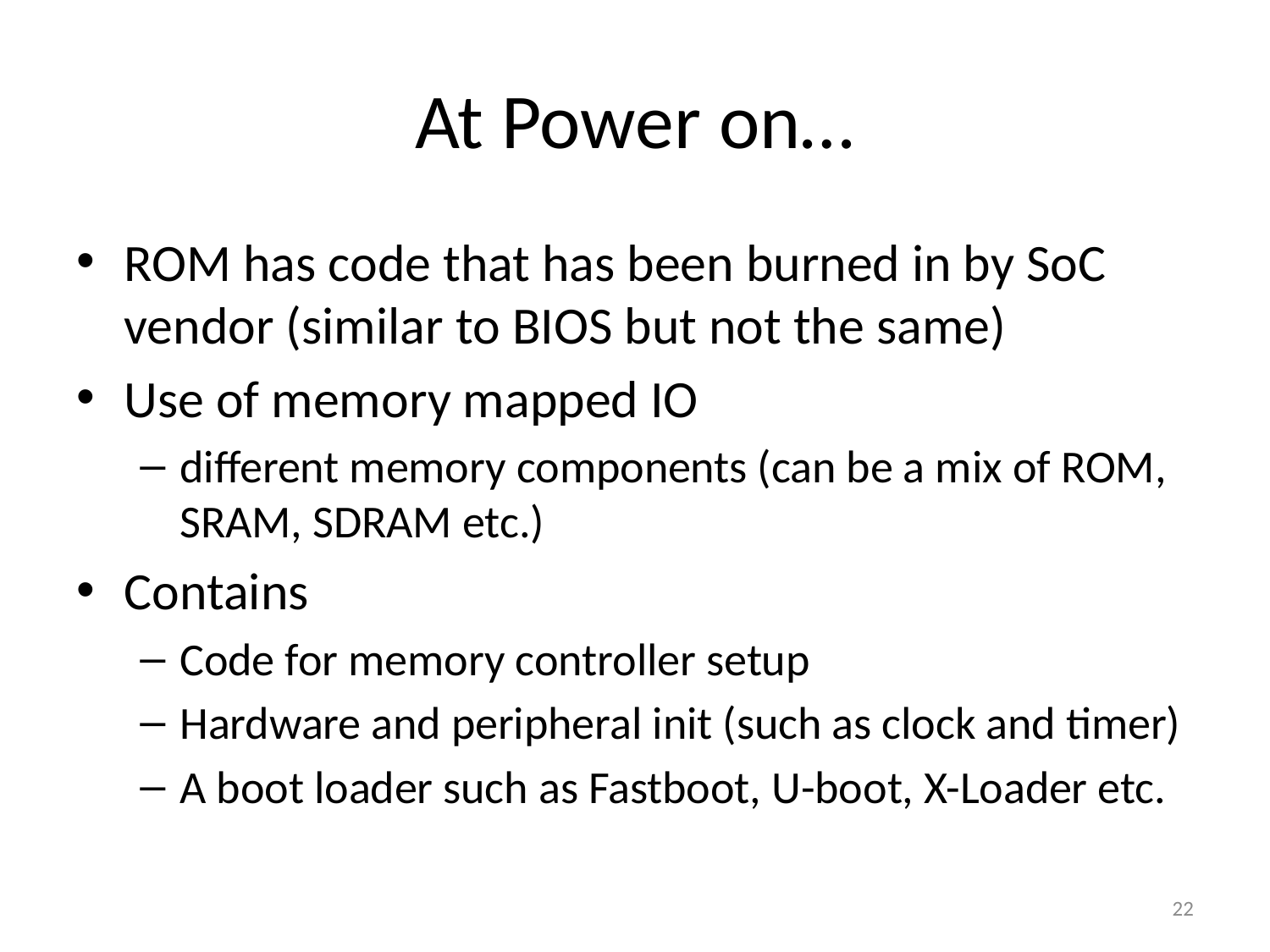

# At Power on…
ROM has code that has been burned in by SoC vendor (similar to BIOS but not the same)
Use of memory mapped IO
different memory components (can be a mix of ROM, SRAM, SDRAM etc.)
Contains
Code for memory controller setup
Hardware and peripheral init (such as clock and timer)
A boot loader such as Fastboot, U-boot, X-Loader etc.
22